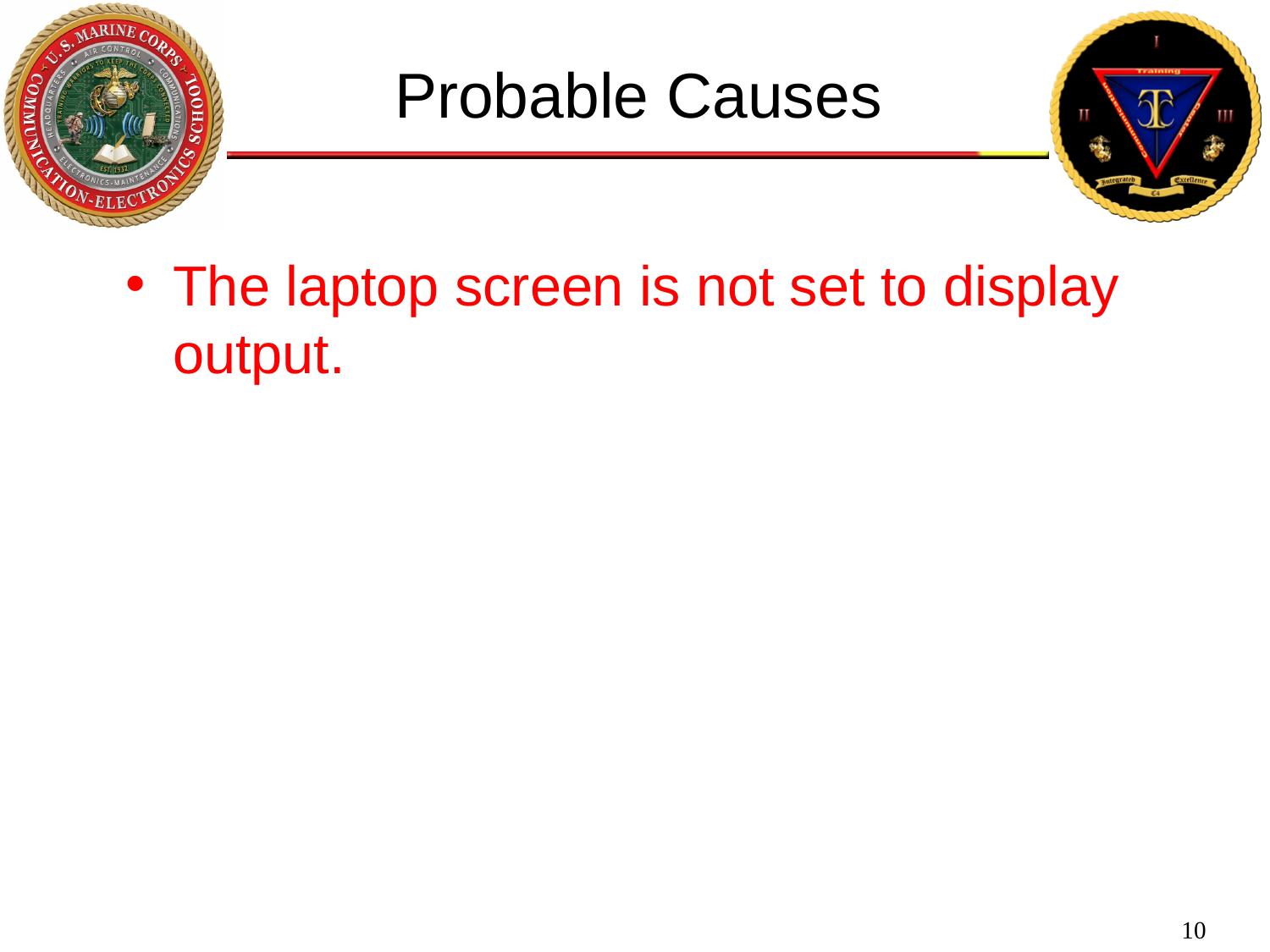

Probable Causes
The laptop screen is not set to display output.